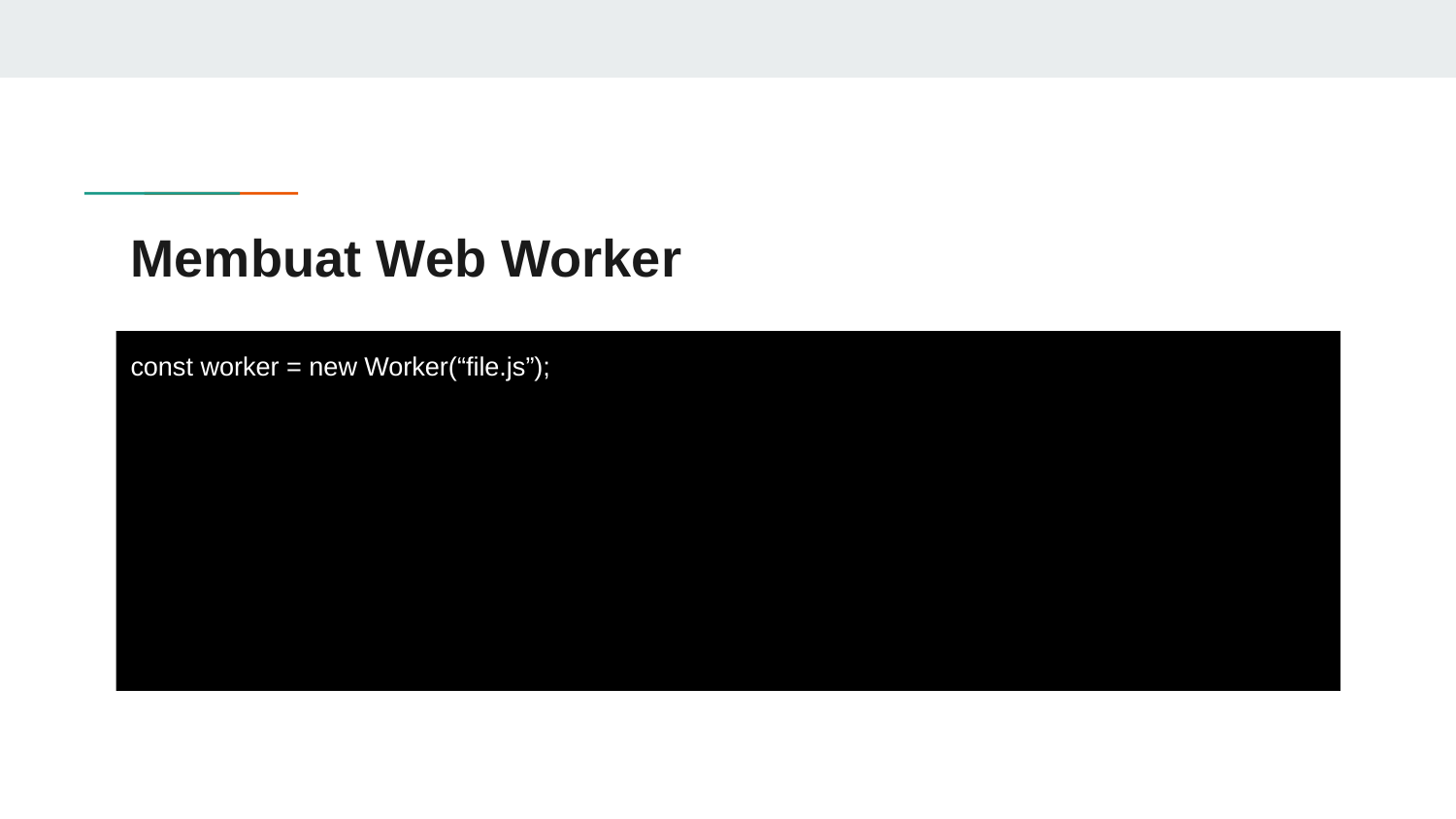

# Membuat Web Worker
const worker = new Worker(“file.js”);